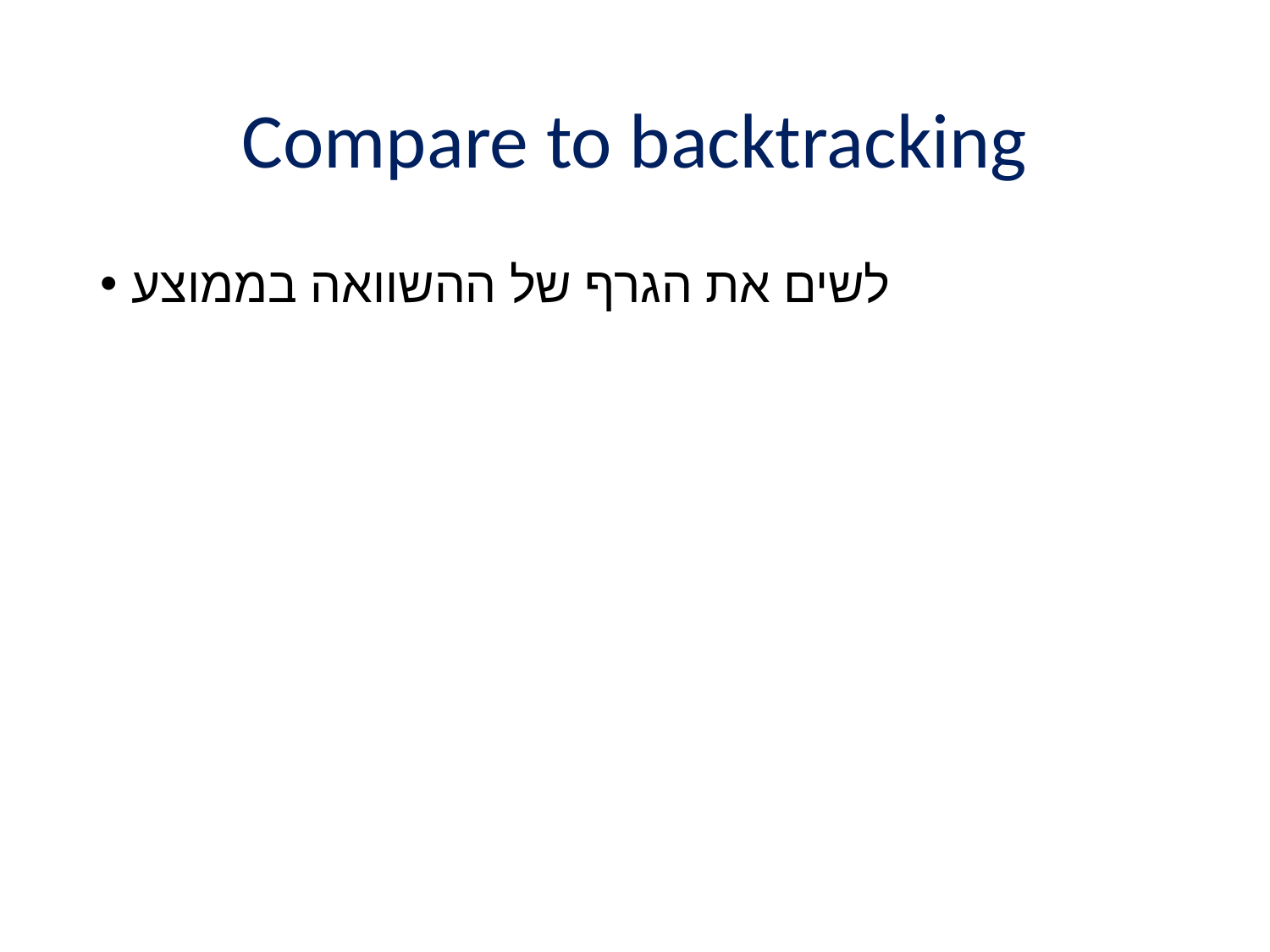

# Compare to backtracking
לשים את הגרף של ההשוואה בממוצע